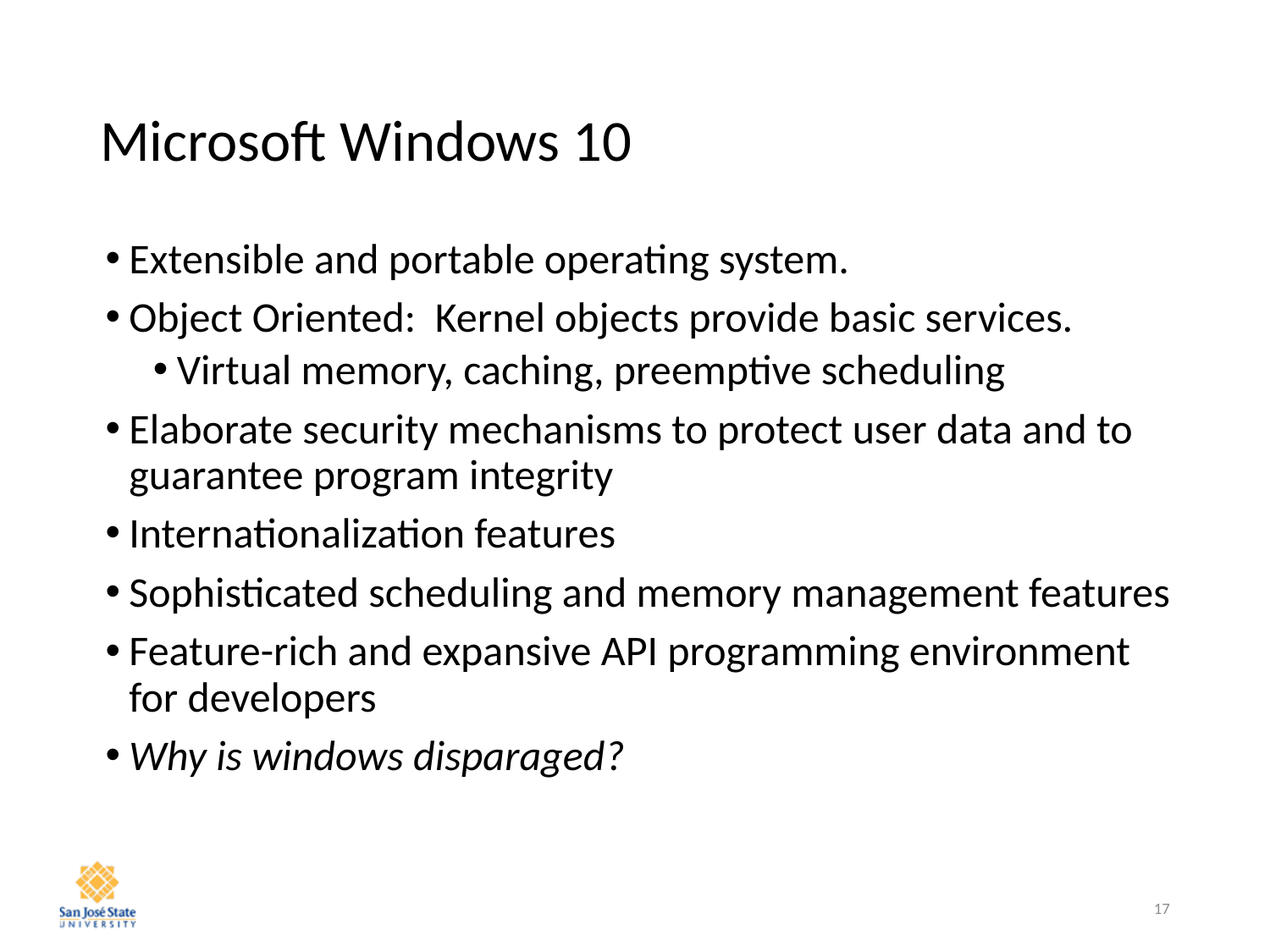

# Microsoft Windows 10
Extensible and portable operating system.
Object Oriented:  Kernel objects provide basic services.
Virtual memory, caching, preemptive scheduling
Elaborate security mechanisms to protect user data and to guarantee program integrity
Internationalization features
Sophisticated scheduling and memory management features
Feature-rich and expansive API programming environment for developers
Why is windows disparaged?
17